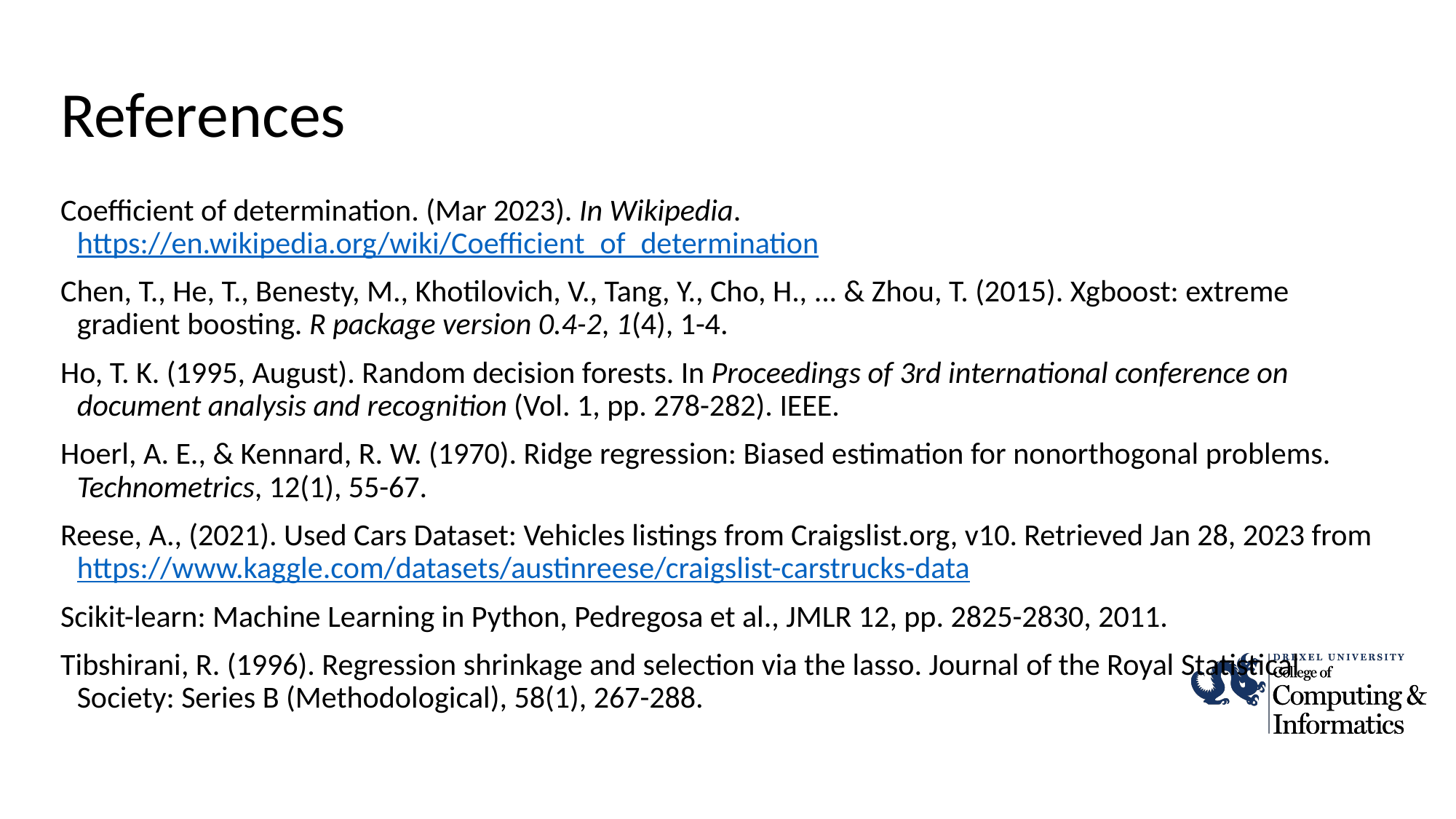

# References
Coefficient of determination. (Mar 2023). In Wikipedia. https://en.wikipedia.org/wiki/Coefficient_of_determination
Chen, T., He, T., Benesty, M., Khotilovich, V., Tang, Y., Cho, H., ... & Zhou, T. (2015). Xgboost: extreme gradient boosting. R package version 0.4-2, 1(4), 1-4.
Ho, T. K. (1995, August). Random decision forests. In Proceedings of 3rd international conference on document analysis and recognition (Vol. 1, pp. 278-282). IEEE.
Hoerl, A. E., & Kennard, R. W. (1970). Ridge regression: Biased estimation for nonorthogonal problems. Technometrics, 12(1), 55-67.
Reese, A., (2021). Used Cars Dataset: Vehicles listings from Craigslist.org, v10. Retrieved Jan 28, 2023 from https://www.kaggle.com/datasets/austinreese/craigslist-carstrucks-data
Scikit-learn: Machine Learning in Python, Pedregosa et al., JMLR 12, pp. 2825-2830, 2011.
Tibshirani, R. (1996). Regression shrinkage and selection via the lasso. Journal of the Royal Statistical Society: Series B (Methodological), 58(1), 267-288.